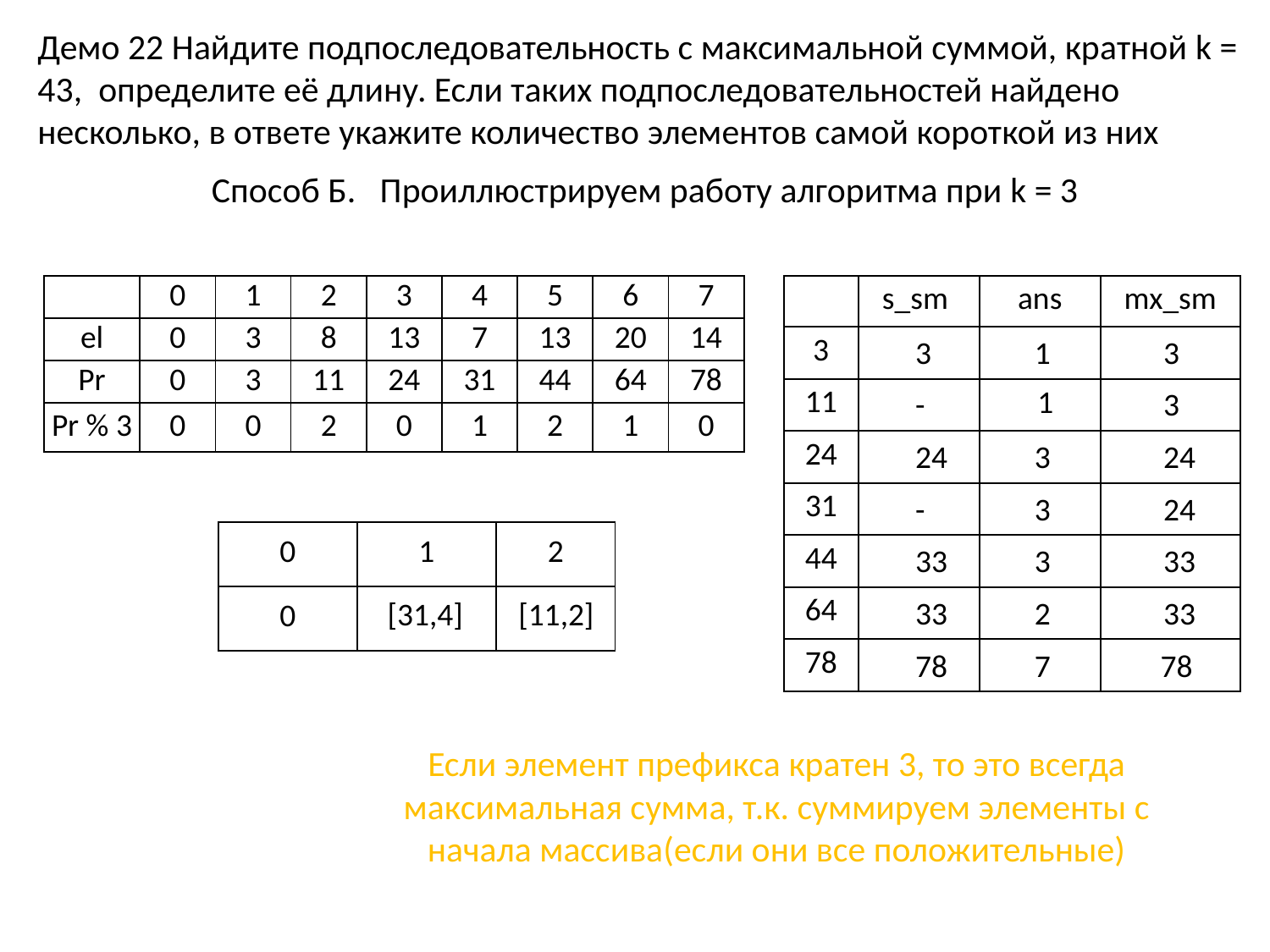

Демо 22 Найдите подпоследовательность с максимальной суммой, кратной k = 43,  определите её длину. Если таких подпоследовательностей найдено несколько, в ответе укажите количество элементов самой короткой из них
Способ Б.   Проиллюстрируем работу алгоритма при k = 3
|  | 0 | 1 | 2 | 3 | 4 | 5 | 6 | 7 |
| --- | --- | --- | --- | --- | --- | --- | --- | --- |
| el | 0 | 3 | 8 | 13 | 7 | 13 | 20 | 14 |
| Pr | 0 | 3 | 11 | 24 | 31 | 44 | 64 | 78 |
| Pr % 3 | 0 | 0 | 2 | 0 | 1 | 2 | 1 | 0 |
|  | s\_sm | ans | mx\_sm |
| --- | --- | --- | --- |
| 3 |  |  |  |
| 11 |  |  |  |
| 24 |  |  |  |
| 31 |  |  |  |
| 44 |  |  |  |
| 64 |  |  |  |
| 78 |  |  |  |
3
1
3
1
-
3
24
3
24
-
3
24
| 0 | 1 | 2 |
| --- | --- | --- |
| 0 | 0 | 0 |
33
3
33
33
2
33
[31,4]
[11,2]
78
7
78
Если элемент префикса кратен 3, то это всегда максимальная сумма, т.к. суммируем элементы с начала массива(если они все положительные)